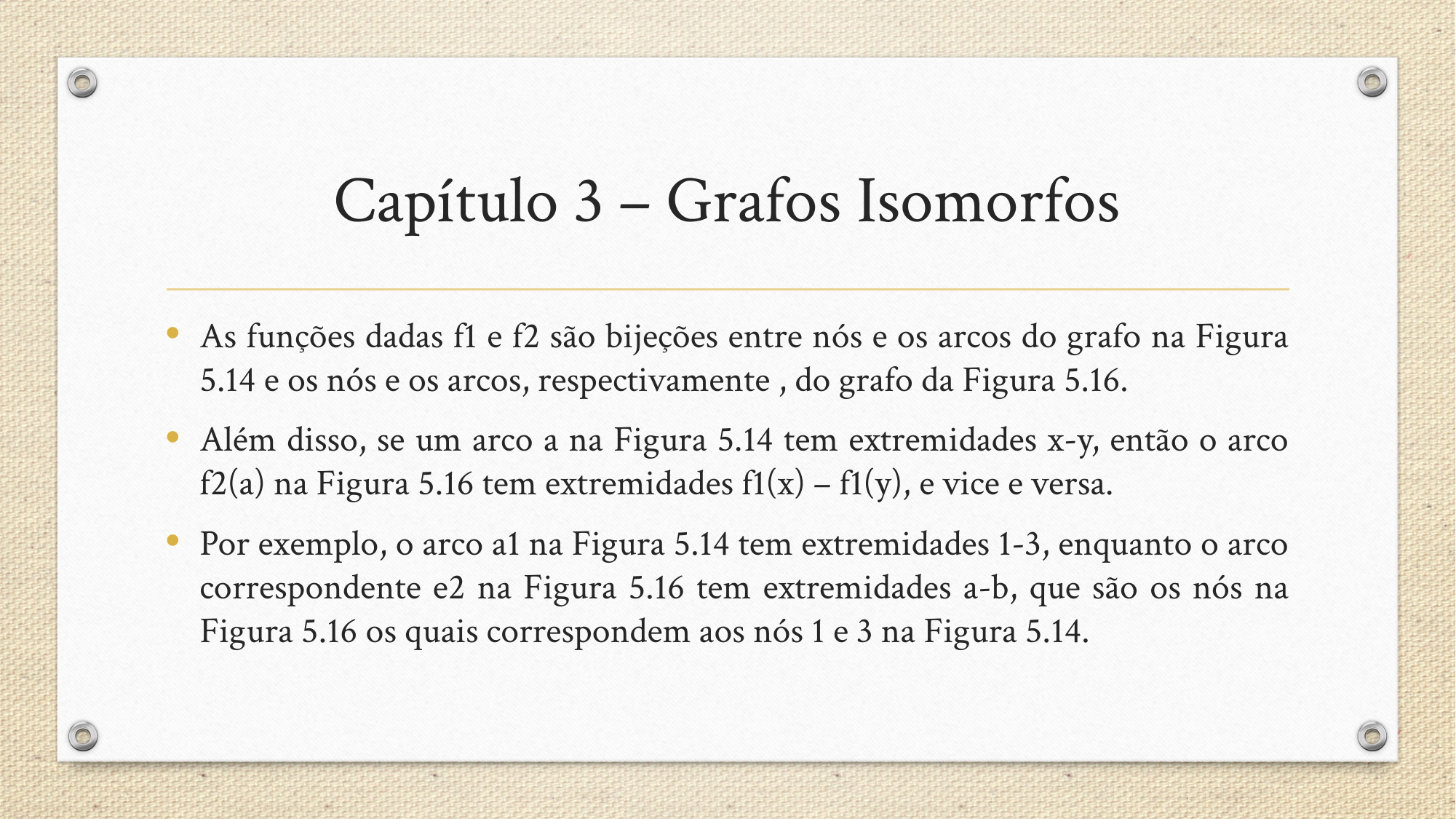

# Capítulo 3 – Grafos Isomorfos
As funções dadas f1 e f2 são bijeções entre nós e os arcos do grafo na Figura 5.14 e os nós e os arcos, respectivamente , do grafo da Figura 5.16.
Além disso, se um arco a na Figura 5.14 tem extremidades x-y, então o arco f2(a) na Figura 5.16 tem extremidades f1(x) – f1(y), e vice e versa.
Por exemplo, o arco a1 na Figura 5.14 tem extremidades 1-3, enquanto o arco correspondente e2 na Figura 5.16 tem extremidades a-b, que são os nós na Figura 5.16 os quais correspondem aos nós 1 e 3 na Figura 5.14.